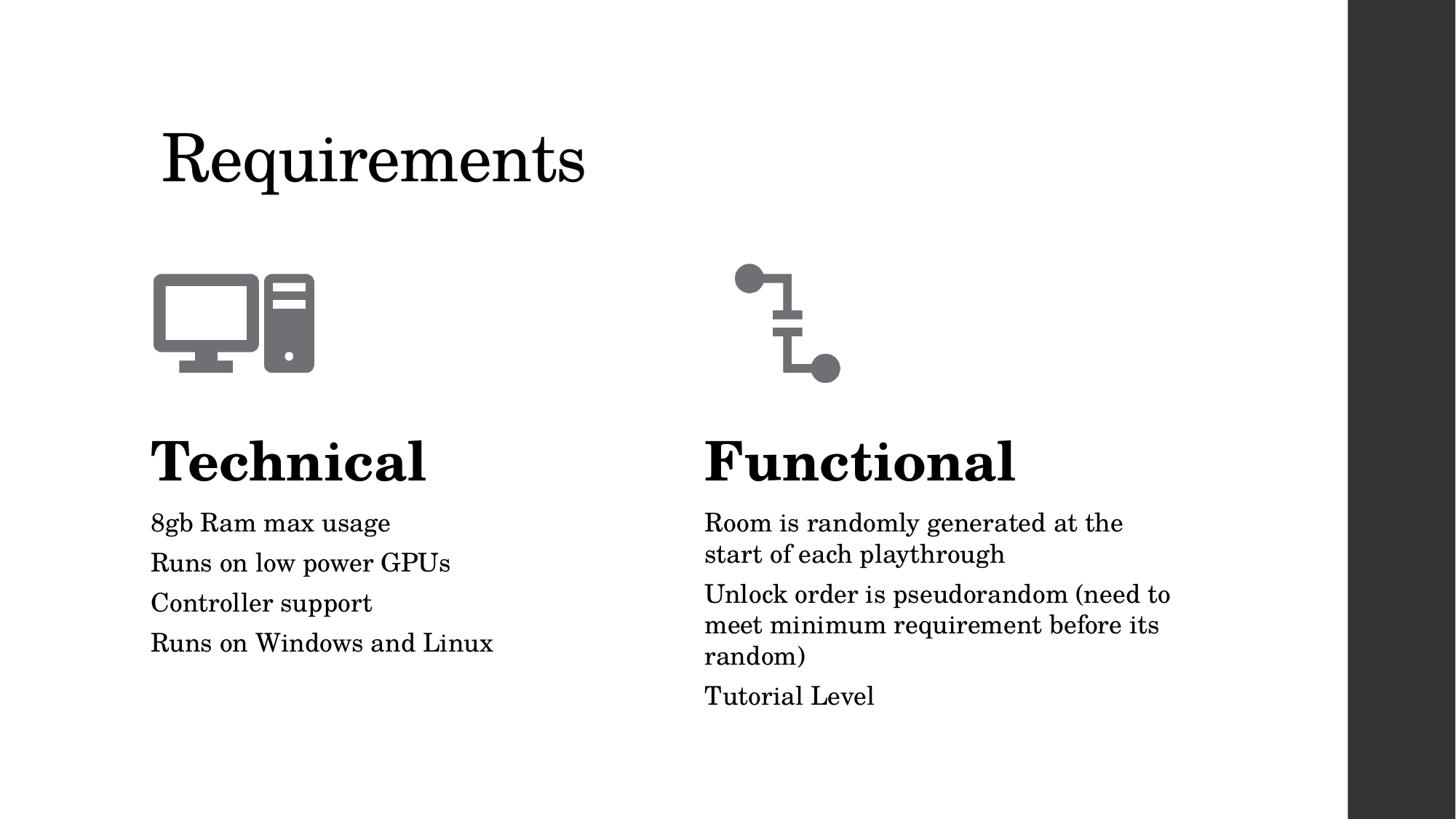

# Requirements
Technical
8gb Ram max usage
Runs on low power GPUs
Controller support
Runs on Windows and Linux
Functional
Room is randomly generated at the start of each playthrough
Unlock order is pseudorandom (need to meet minimum requirement before its random)
Tutorial Level